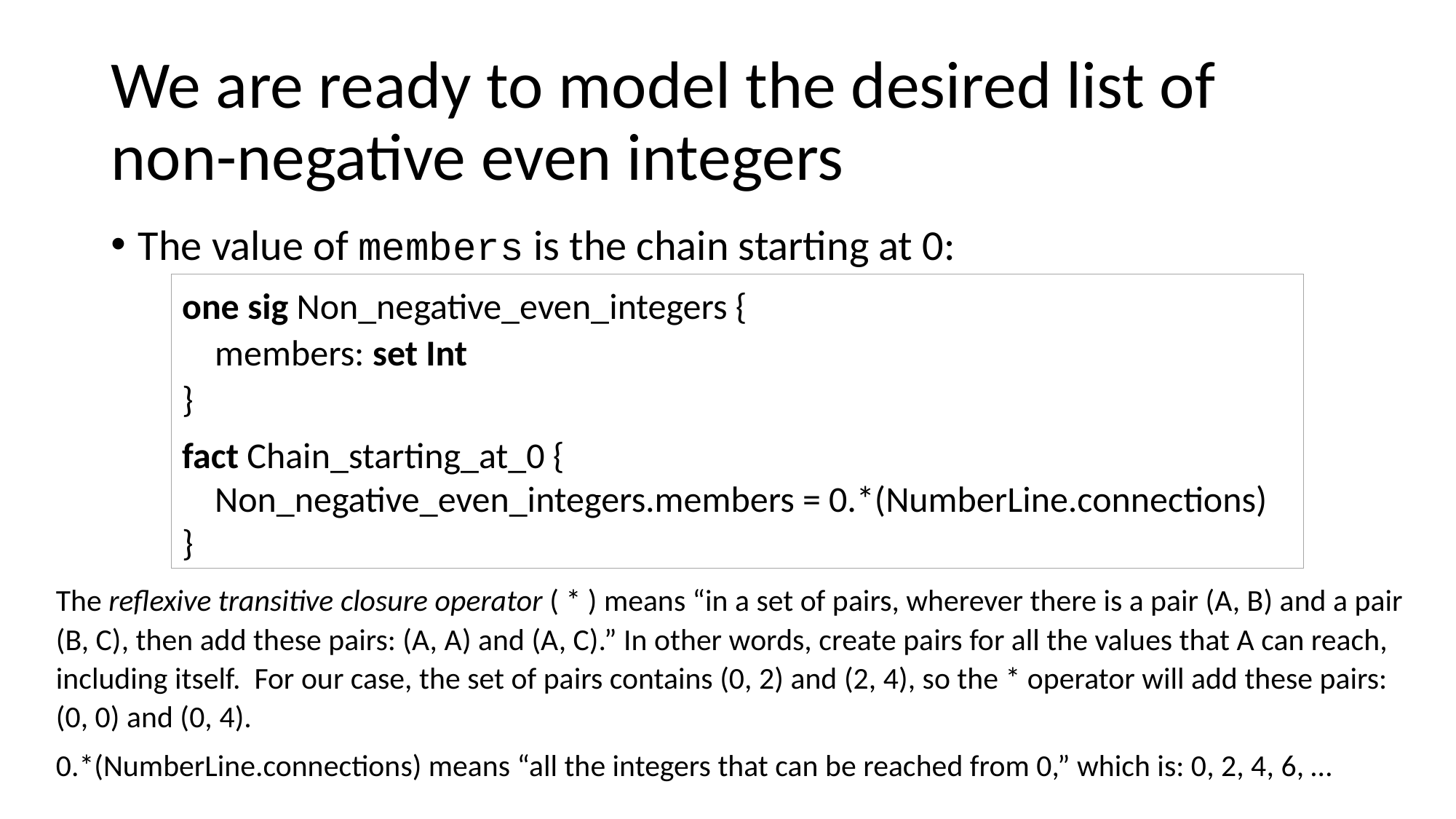

# We are ready to model the desired list of non-negative even integers
The value of members is the chain starting at 0:
one sig Non_negative_even_integers {
    members: set Int
}
fact Chain_starting_at_0 {
    Non_negative_even_integers.members = 0.*(NumberLine.connections)
}
The reflexive transitive closure operator ( * ) means “in a set of pairs, wherever there is a pair (A, B) and a pair (B, C), then add these pairs: (A, A) and (A, C).” In other words, create pairs for all the values that A can reach, including itself.  For our case, the set of pairs contains (0, 2) and (2, 4), so the * operator will add these pairs:
(0, 0) and (0, 4).
0.*(NumberLine.connections) means “all the integers that can be reached from 0,” which is: 0, 2, 4, 6, …